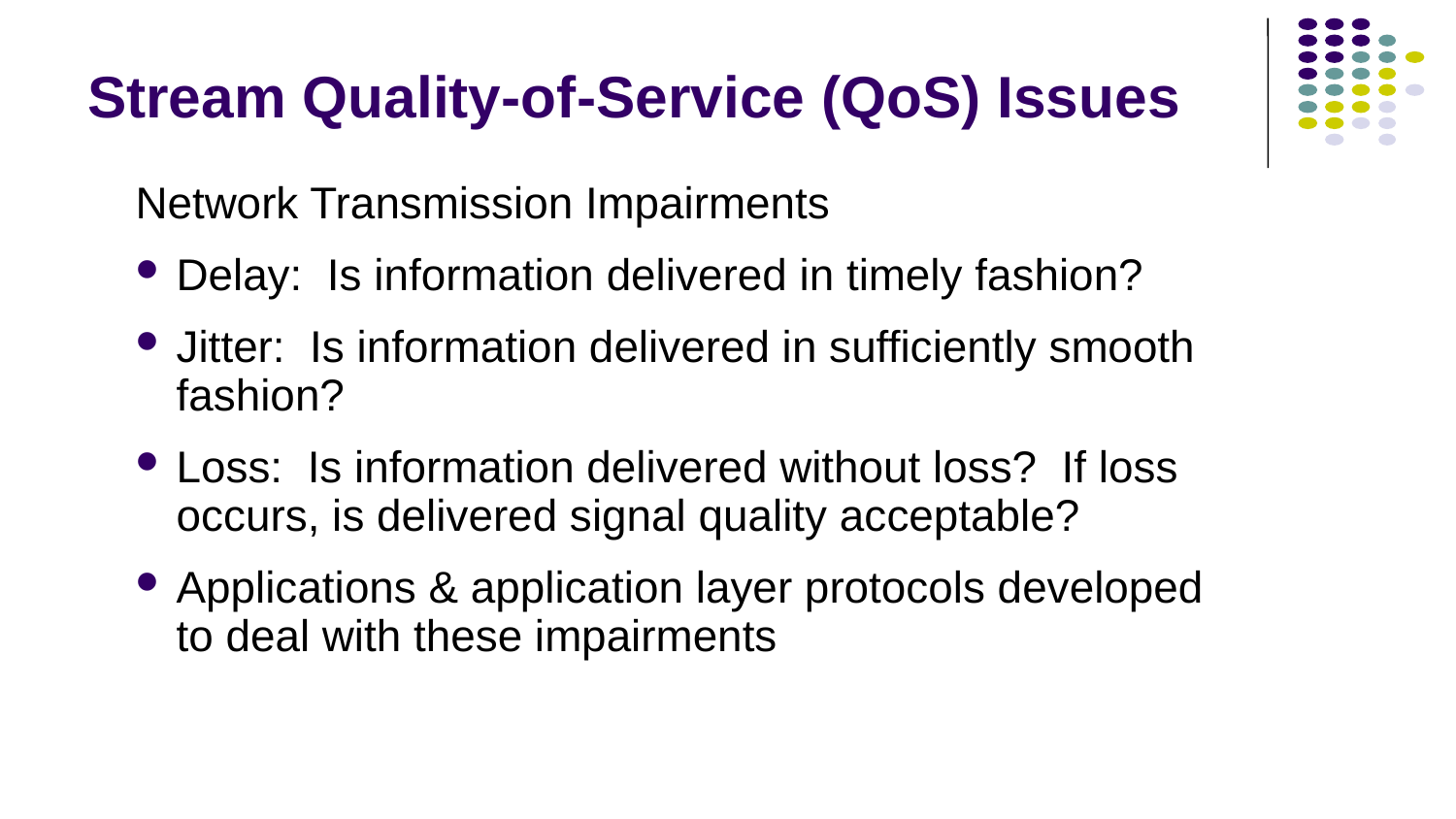

# Stream Quality-of-Service (QoS) Issues
Network Transmission Impairments
Delay:  Is information delivered in timely fashion?
Jitter:  Is information delivered in sufficiently smooth fashion?
Loss:  Is information delivered without loss?  If loss occurs, is delivered signal quality acceptable?
Applications & application layer protocols developed to deal with these impairments